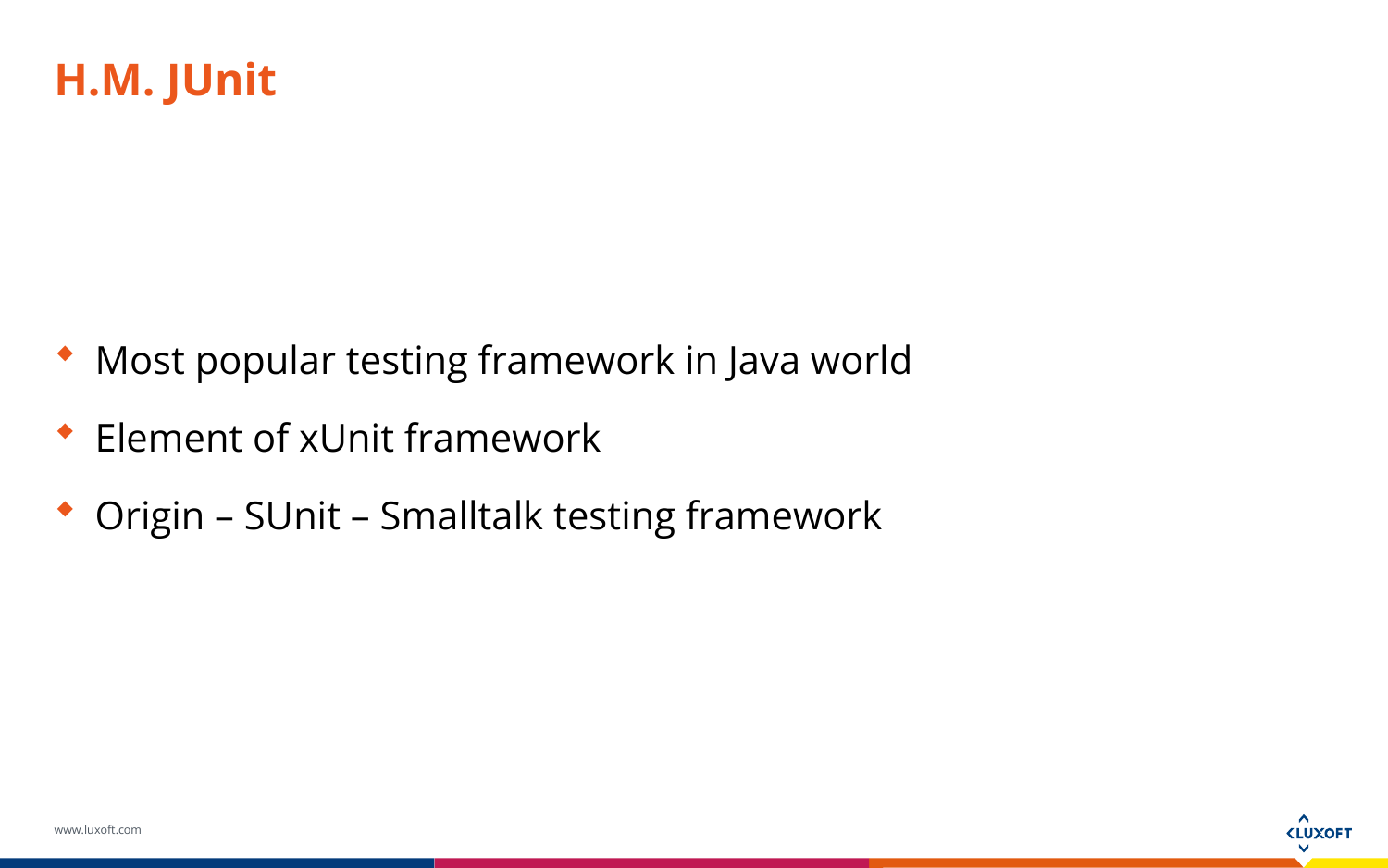

# H.M. JUnit
Most popular testing framework in Java world
Element of xUnit framework
Origin – SUnit – Smalltalk testing framework